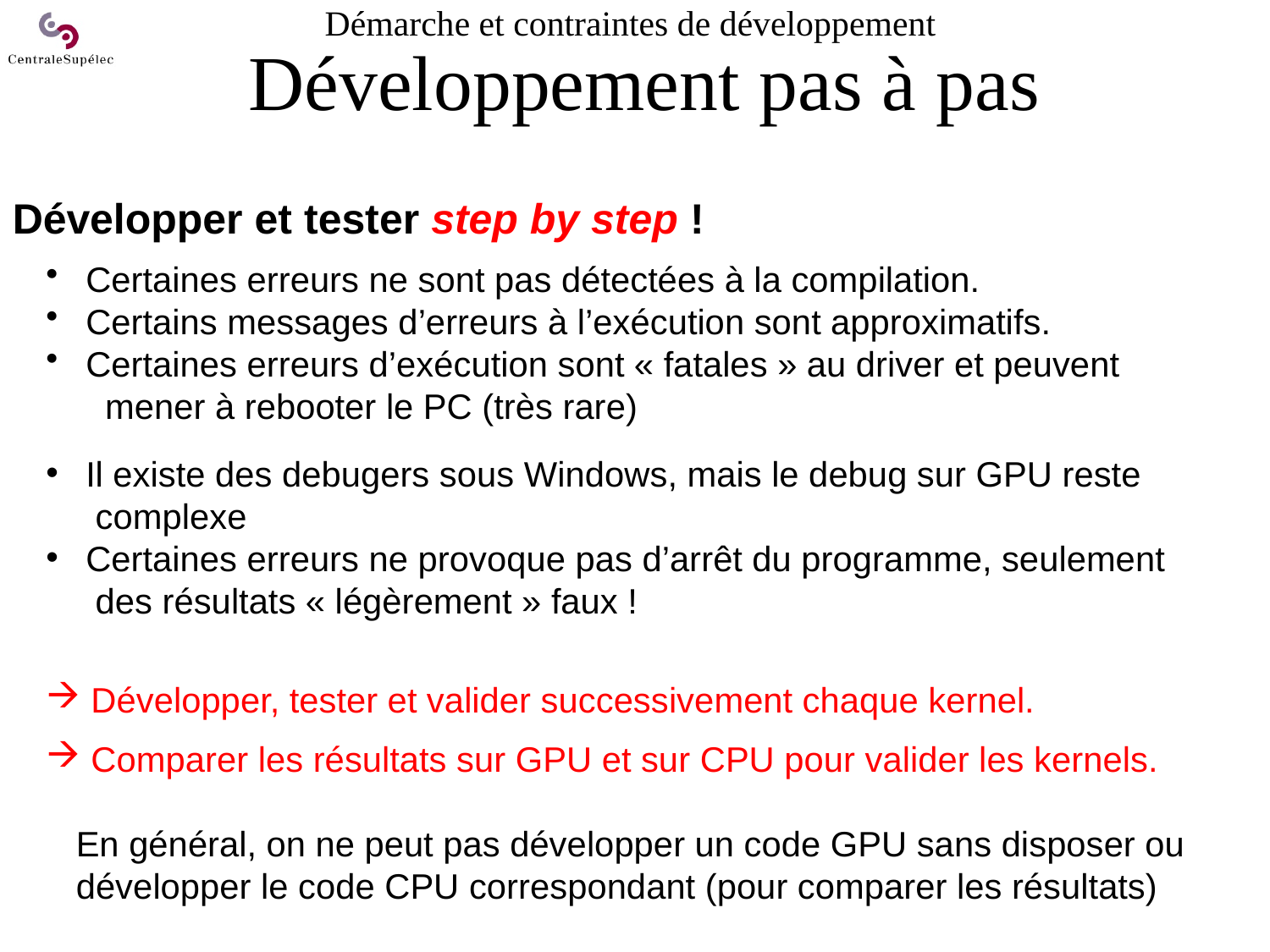

# Démarche et contraintes de développement Développement pas à pas
Développer et tester step by step !

 Certaines erreurs ne sont pas détectées à la compilation.
 Certains messages d’erreurs à l’exécution sont approximatifs.
 Certaines erreurs d’exécution sont « fatales » au driver et peuvent
   mener à rebooter le PC (très rare)

 Il existe des debugers sous Windows, mais le debug sur GPU reste
  complexe
 Certaines erreurs ne provoque pas d’arrêt du programme, seulement
  des résultats « légèrement » faux !

 Développer, tester et valider successivement chaque kernel.

 Comparer les résultats sur GPU et sur CPU pour valider les kernels.

En général, on ne peut pas développer un code GPU sans disposer ou développer le code CPU correspondant (pour comparer les résultats)